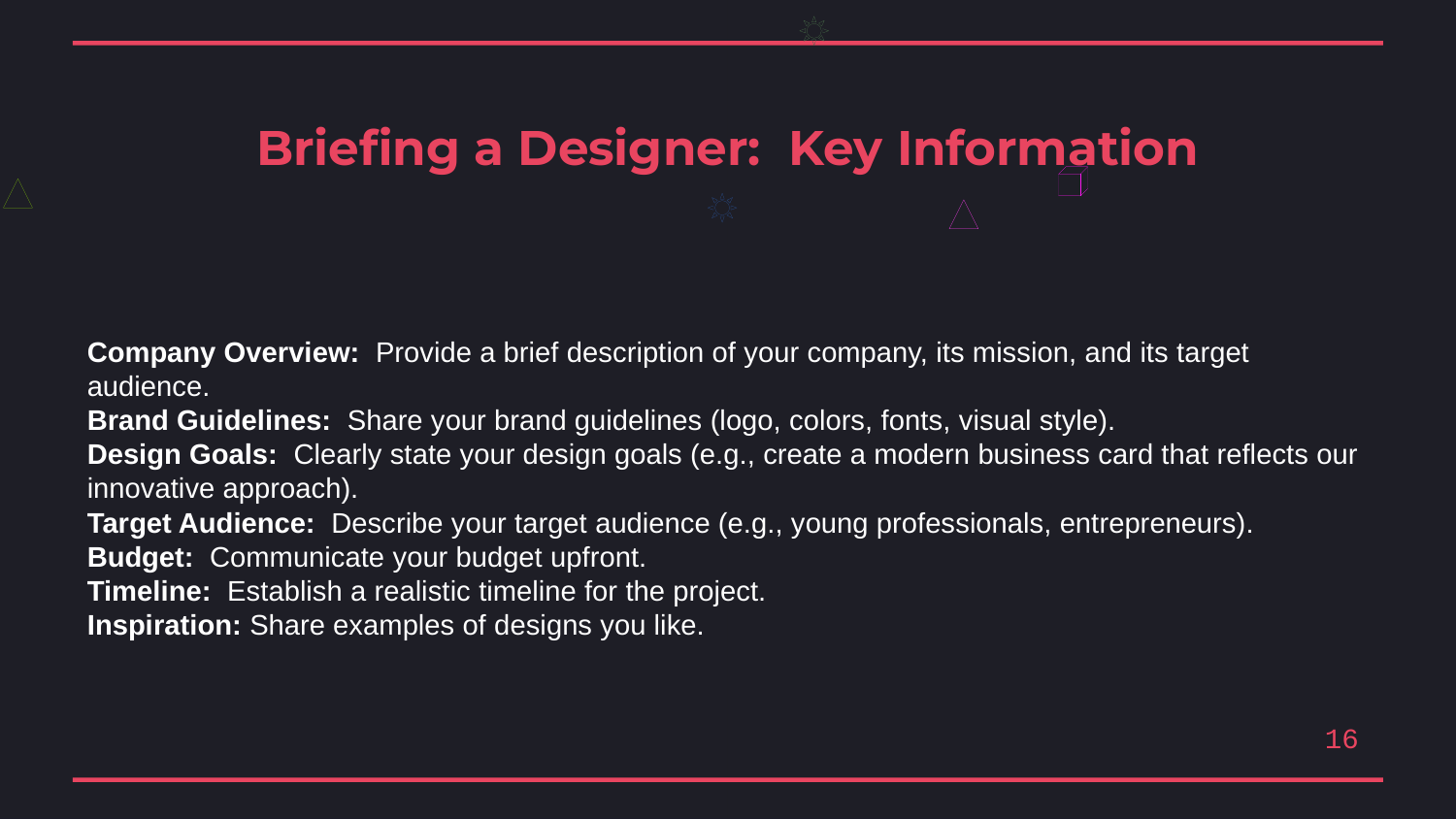

Briefing a Designer:  Key Information

Company Overview:  Provide a brief description of your company, its mission, and its target audience.
Brand Guidelines:  Share your brand guidelines (logo, colors, fonts, visual style).
Design Goals:  Clearly state your design goals (e.g., create a modern business card that reflects our innovative approach).
Target Audience:  Describe your target audience (e.g., young professionals, entrepreneurs).
Budget:  Communicate your budget upfront.
Timeline:  Establish a realistic timeline for the project.
Inspiration: Share examples of designs you like.

16